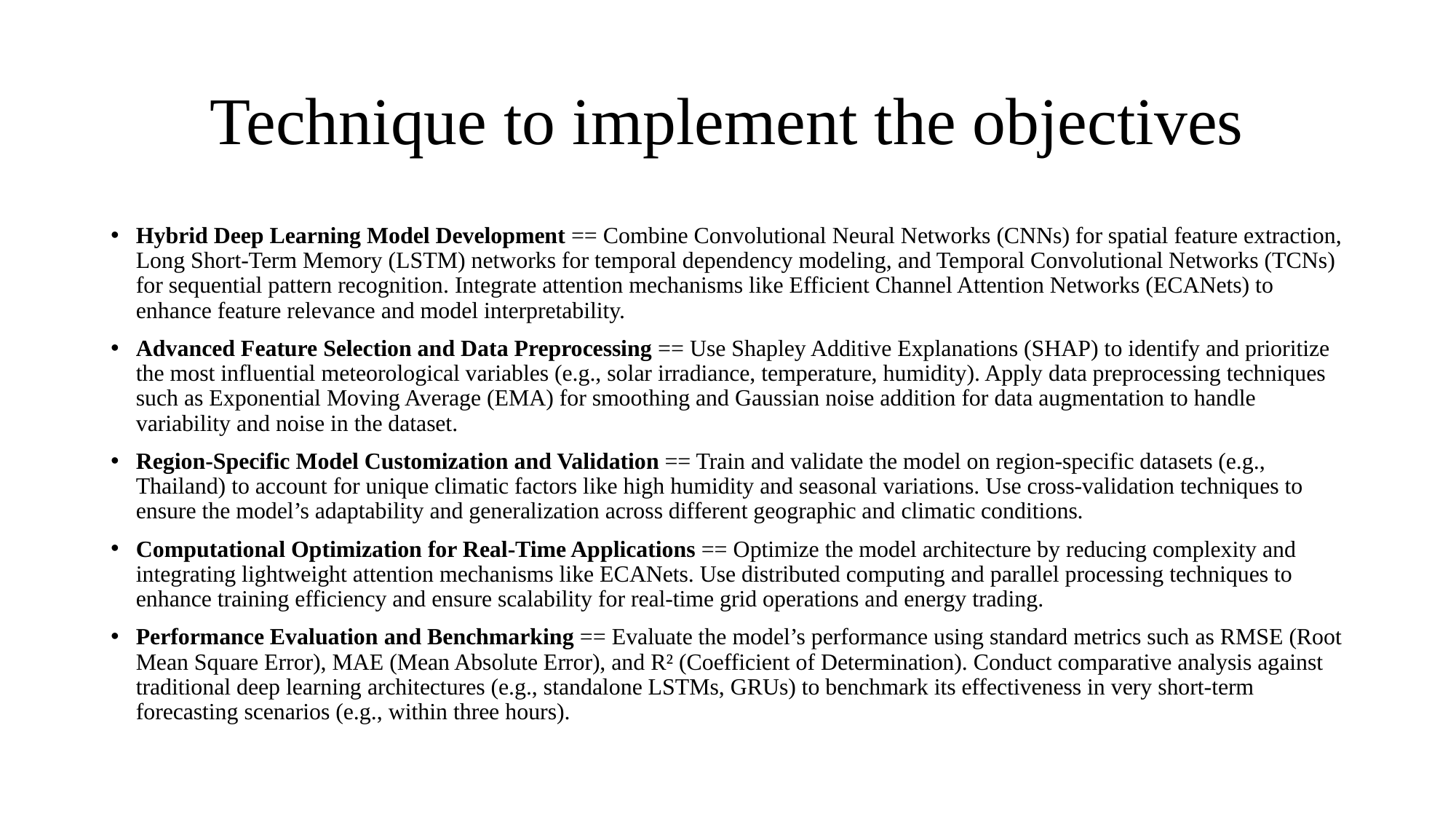

# Technique to implement the objectives
Hybrid Deep Learning Model Development == Combine Convolutional Neural Networks (CNNs) for spatial feature extraction, Long Short-Term Memory (LSTM) networks for temporal dependency modeling, and Temporal Convolutional Networks (TCNs) for sequential pattern recognition. Integrate attention mechanisms like Efficient Channel Attention Networks (ECANets) to enhance feature relevance and model interpretability.
Advanced Feature Selection and Data Preprocessing == Use Shapley Additive Explanations (SHAP) to identify and prioritize the most influential meteorological variables (e.g., solar irradiance, temperature, humidity). Apply data preprocessing techniques such as Exponential Moving Average (EMA) for smoothing and Gaussian noise addition for data augmentation to handle variability and noise in the dataset.
Region-Specific Model Customization and Validation == Train and validate the model on region-specific datasets (e.g., Thailand) to account for unique climatic factors like high humidity and seasonal variations. Use cross-validation techniques to ensure the model’s adaptability and generalization across different geographic and climatic conditions.
Computational Optimization for Real-Time Applications == Optimize the model architecture by reducing complexity and integrating lightweight attention mechanisms like ECANets. Use distributed computing and parallel processing techniques to enhance training efficiency and ensure scalability for real-time grid operations and energy trading.
Performance Evaluation and Benchmarking == Evaluate the model’s performance using standard metrics such as RMSE (Root Mean Square Error), MAE (Mean Absolute Error), and R² (Coefficient of Determination). Conduct comparative analysis against traditional deep learning architectures (e.g., standalone LSTMs, GRUs) to benchmark its effectiveness in very short-term forecasting scenarios (e.g., within three hours).